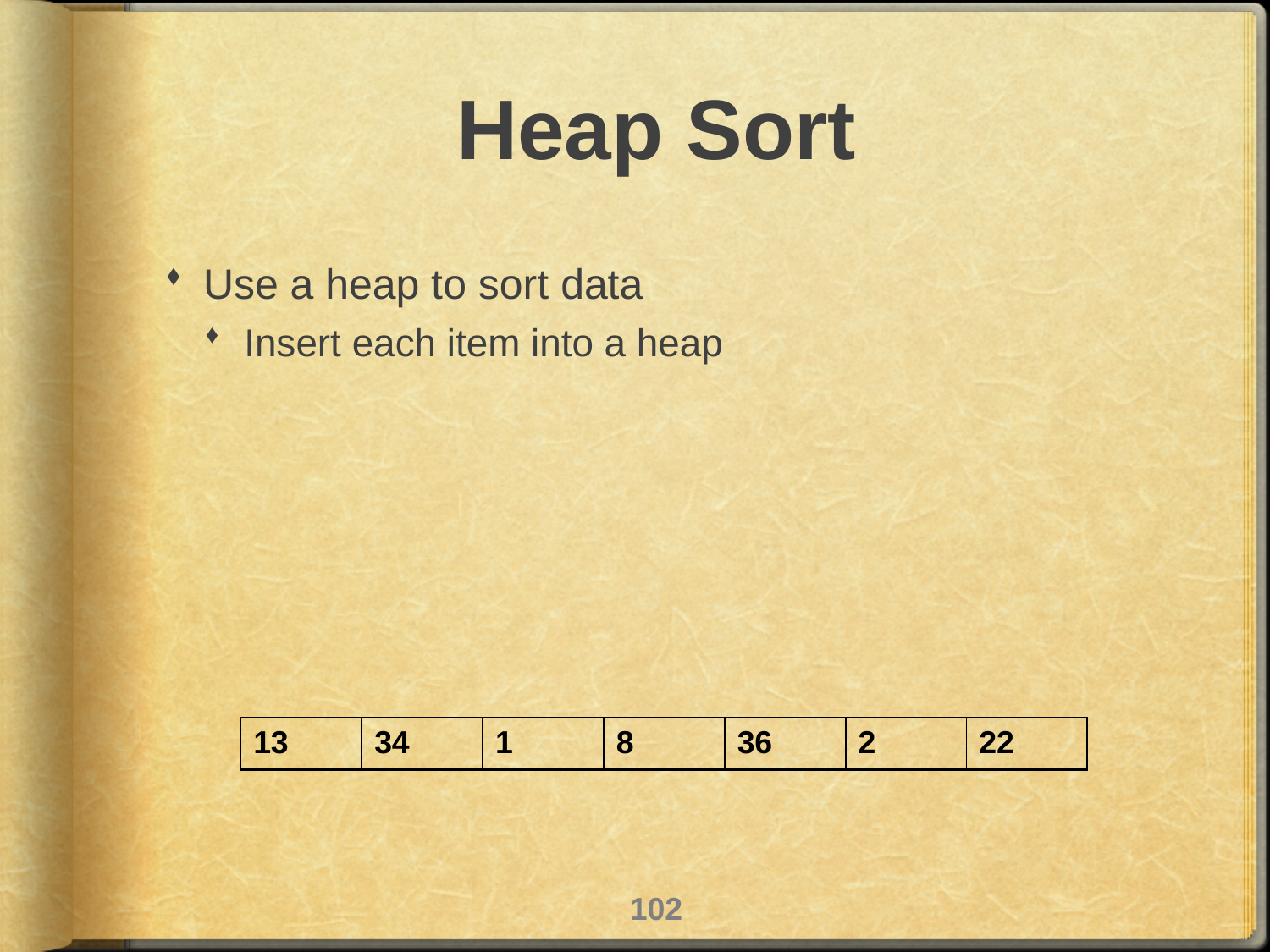

# Heap Sort
Use a heap to sort data
Insert each item into a heap
| 13 | 34 | 1 | 8 | 36 | 2 | 22 |
| --- | --- | --- | --- | --- | --- | --- |
102